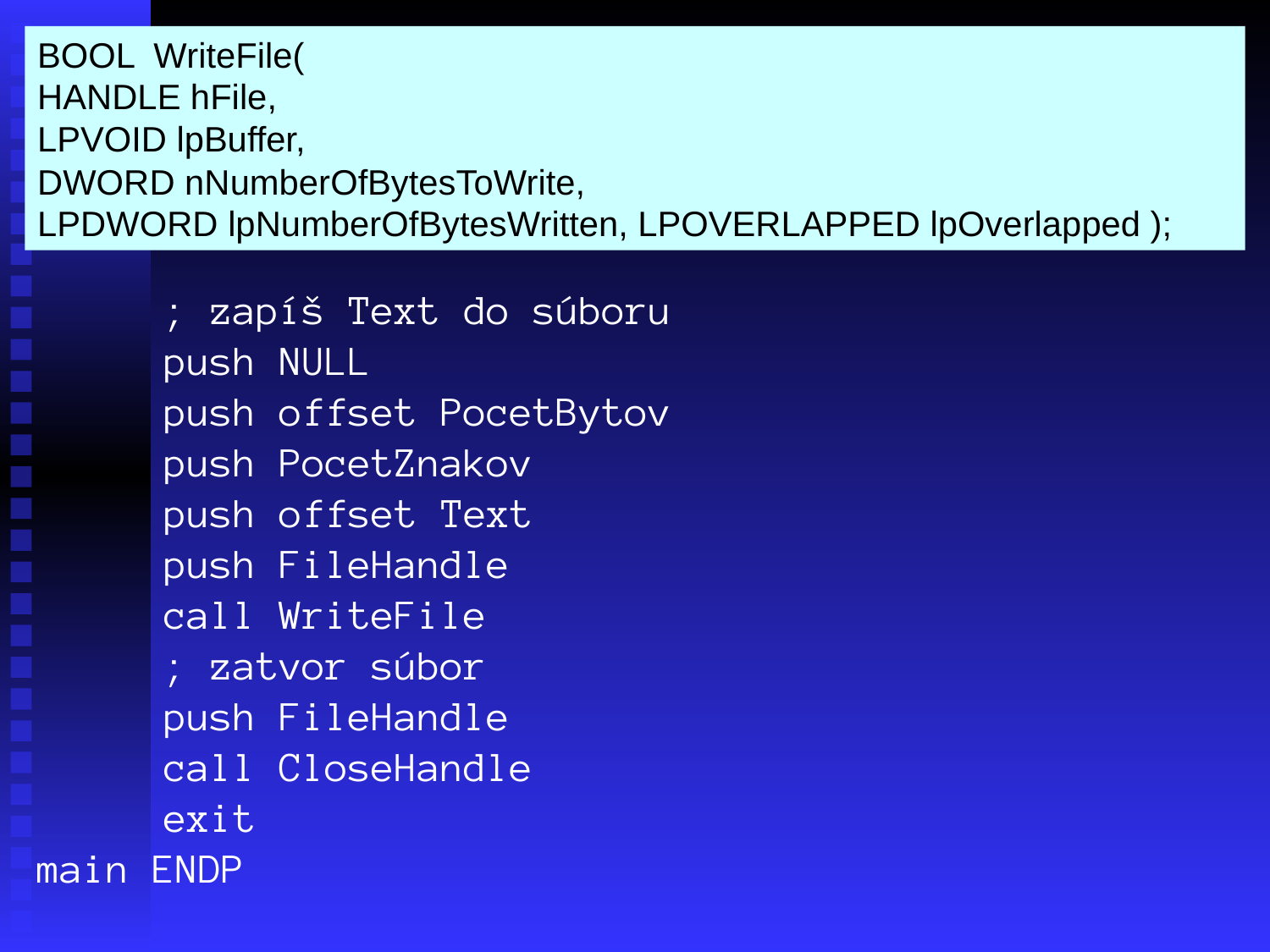

BOOL  WriteFile(
HANDLE hFile,
LPVOID lpBuffer,
DWORD nNumberOfBytesToWrite,
LPDWORD lpNumberOfBytesWritten, LPOVERLAPPED lpOverlapped );
	; zapíš Text do súboru
	push NULL
	push offset PocetBytov
	push PocetZnakov
	push offset Text
	push FileHandle
	call WriteFile
	; zatvor súbor
	push FileHandle
	call CloseHandle
	exit
main ENDP